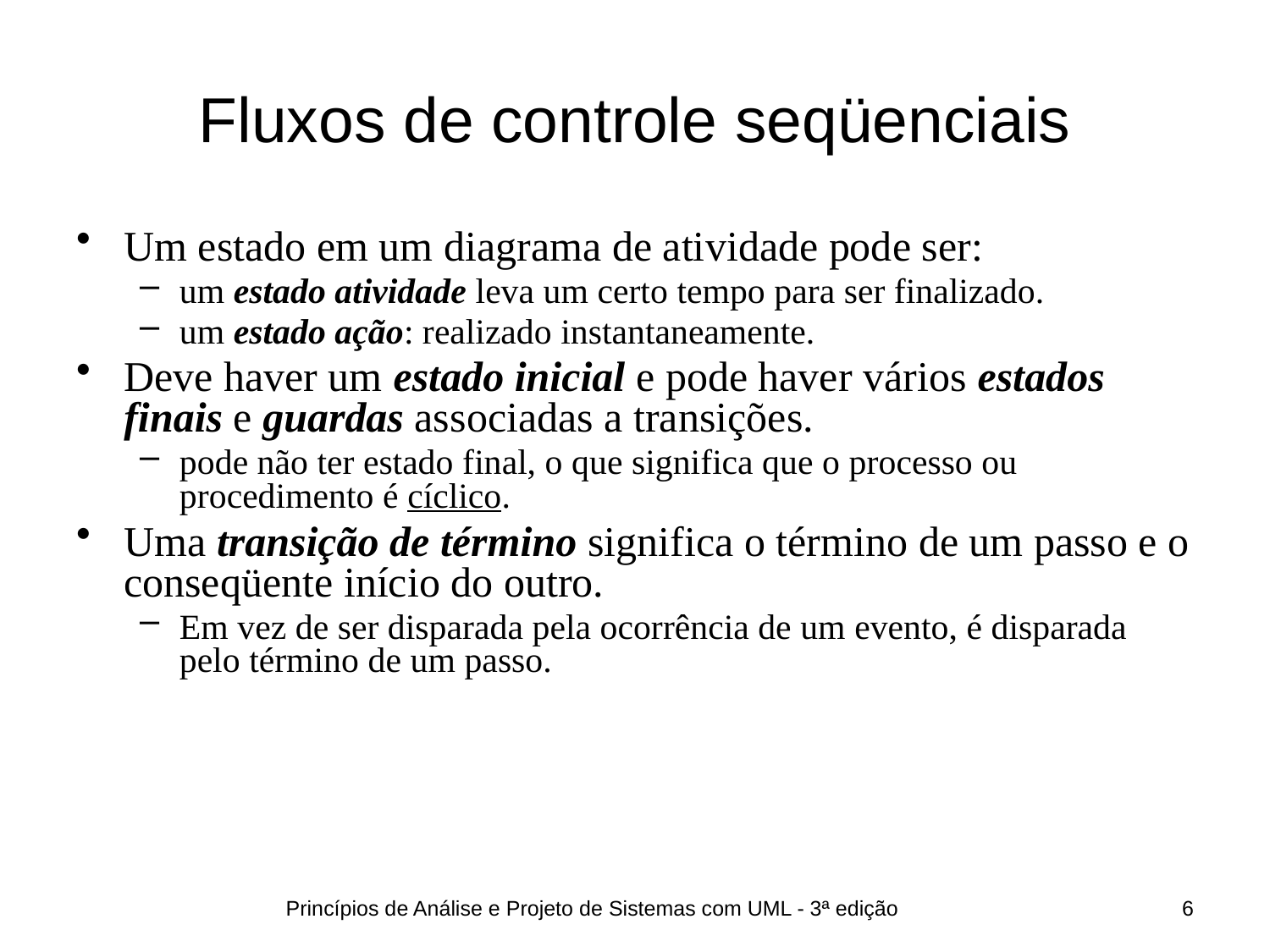

# Fluxos de controle seqüenciais
Um estado em um diagrama de atividade pode ser:
um estado atividade leva um certo tempo para ser finalizado.
um estado ação: realizado instantaneamente.
Deve haver um estado inicial e pode haver vários estados finais e guardas associadas a transições.
pode não ter estado final, o que significa que o processo ou procedimento é cíclico.
Uma transição de término significa o término de um passo e o conseqüente início do outro.
Em vez de ser disparada pela ocorrência de um evento, é disparada pelo término de um passo.
Princípios de Análise e Projeto de Sistemas com UML - 3ª edição
6